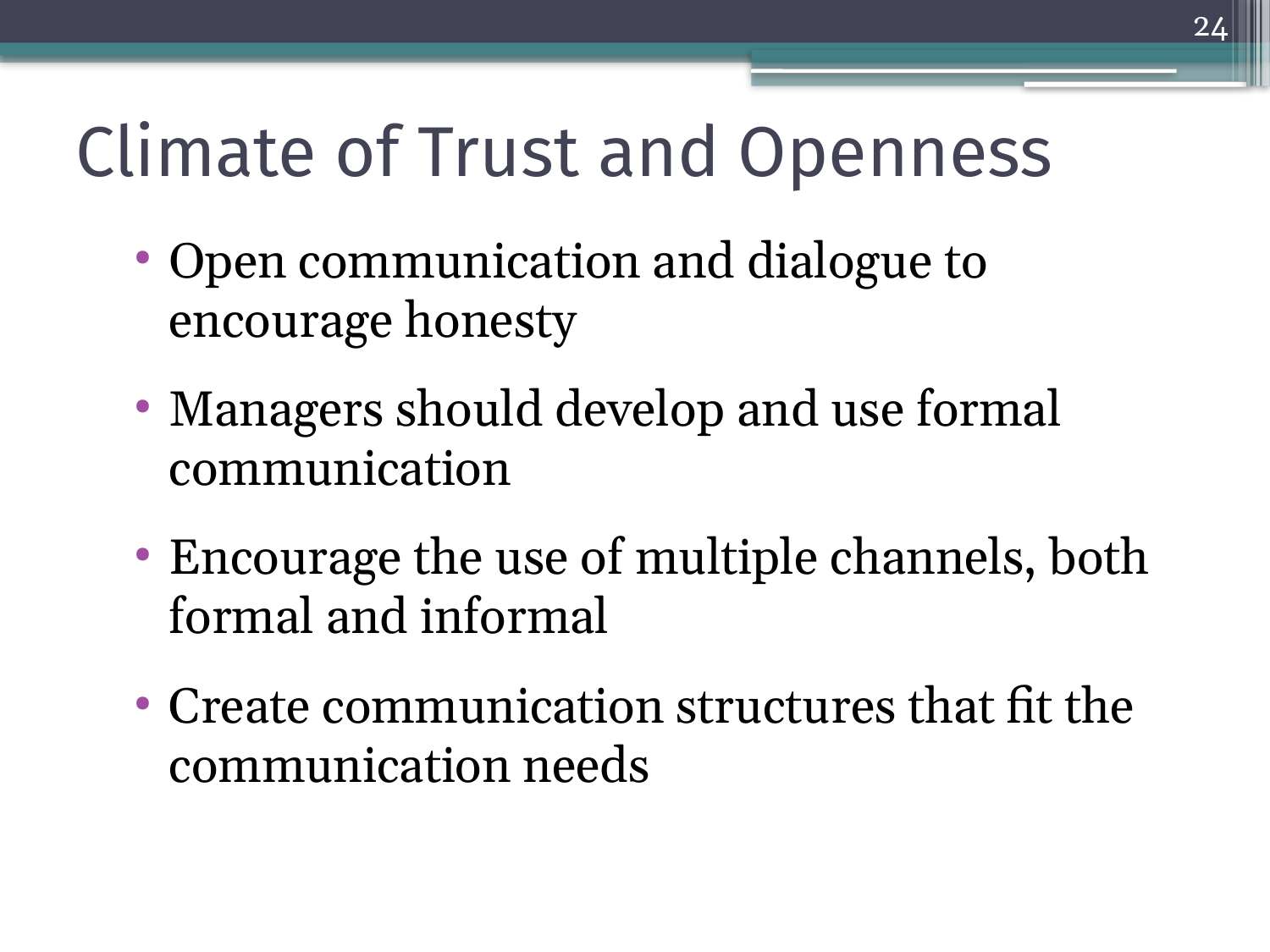

24
0
# Climate of Trust and Openness

Open communication and dialogue to encourage honesty
Managers should develop and use formal communication
Encourage the use of multiple channels, both formal and informal
Create communication structures that fit the communication needs